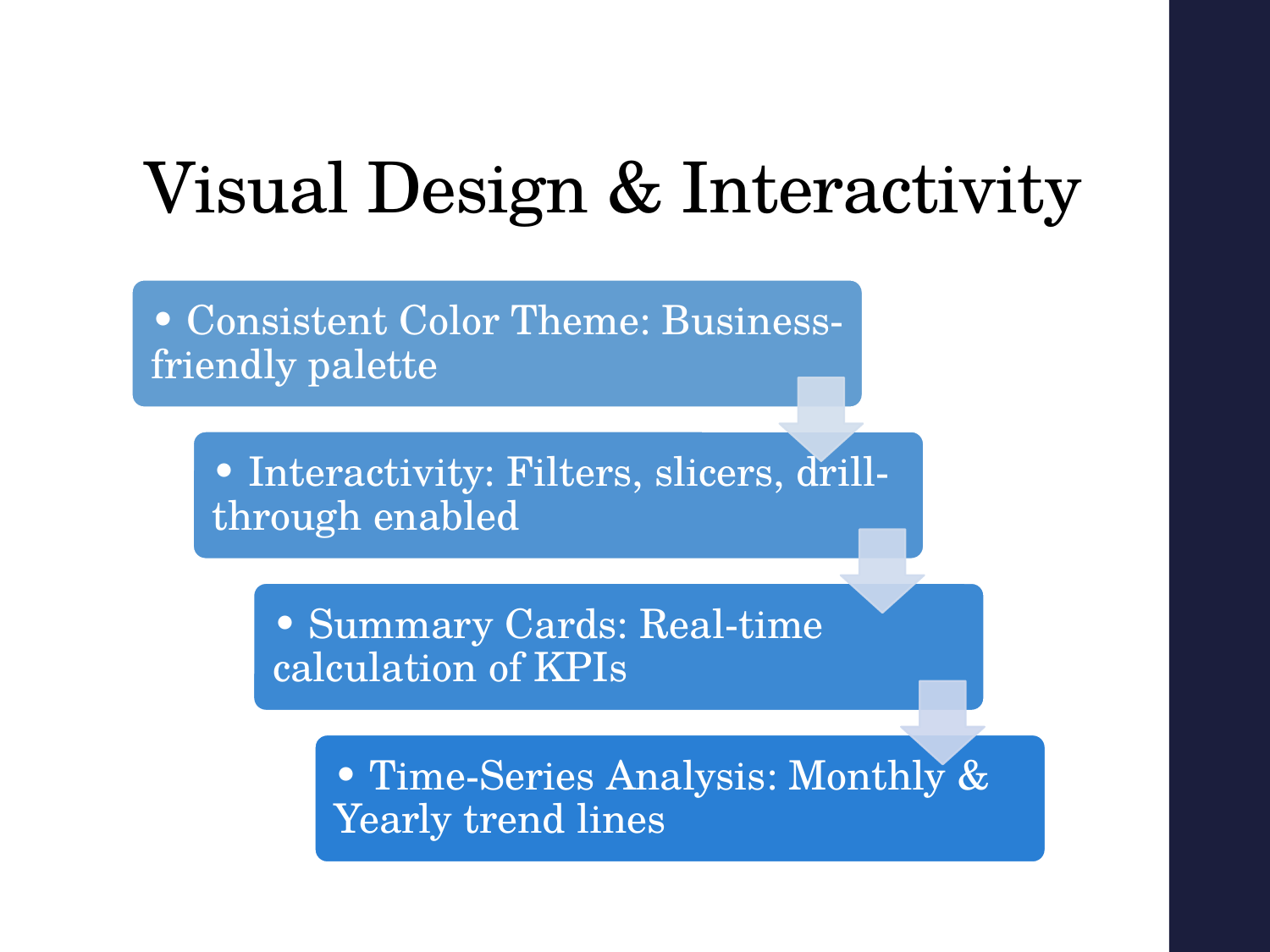

# Visual Design & Interactivity
• Consistent Color Theme: Business-friendly palette
• Interactivity: Filters, slicers, drill-through enabled
• Summary Cards: Real-time calculation of KPIs
• Time-Series Analysis: Monthly & Yearly trend lines